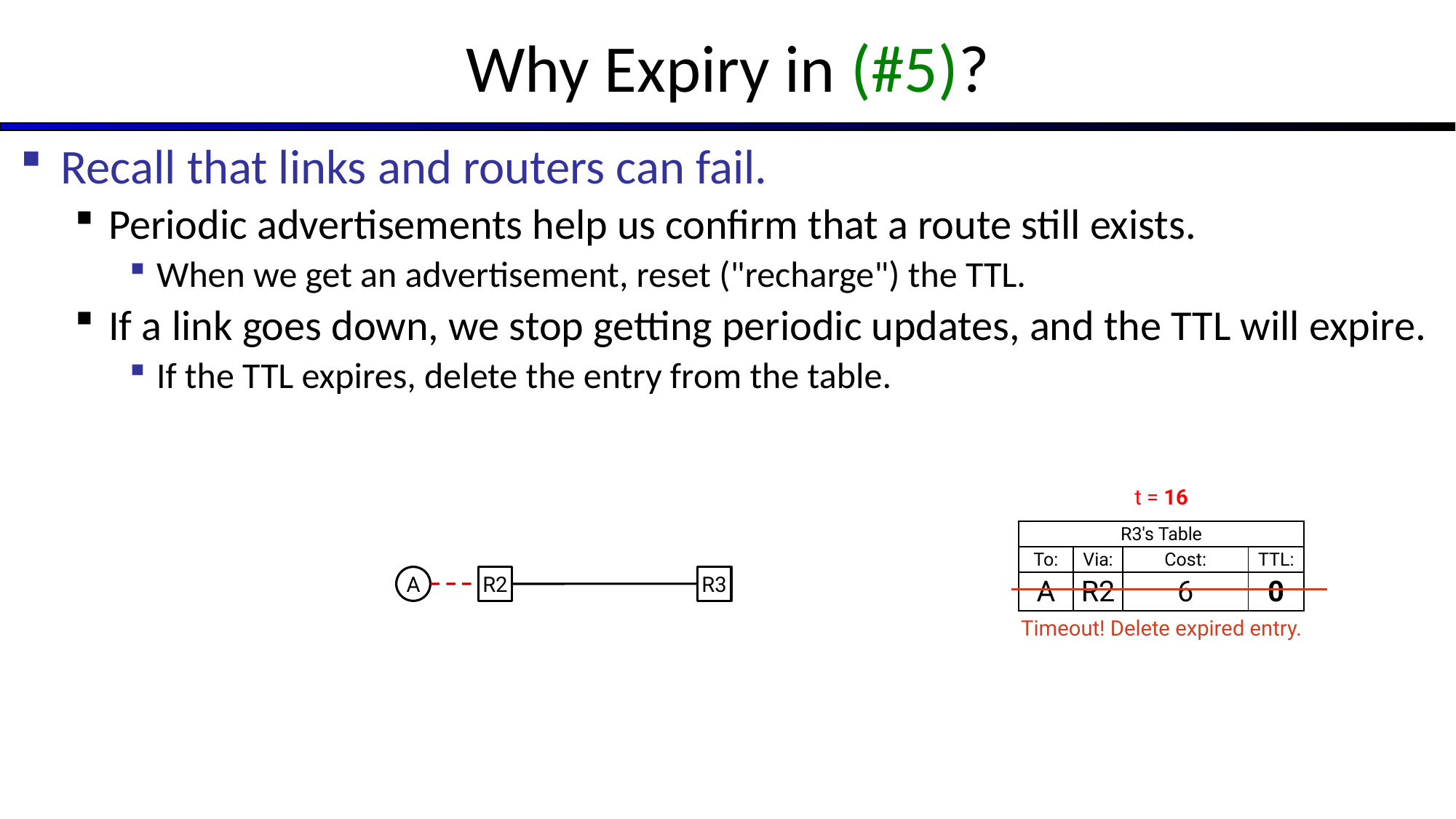

# Why Expiry in (#5)?
Recall that links and routers can fail.
Periodic advertisements help us confirm that a route still exists.
When we get an advertisement, reset ("recharge") the TTL.
If a link goes down, we stop getting periodic updates, and the TTL will expire.
If the TTL expires, delete the entry from the table.
t = 16
| R3's Table |  |  |  |
| --- | --- | --- | --- |
| To: | Via: | Cost: | TTL: |
| A | R2 | 6 | 0 |
R3
A
R2
Timeout! Delete expired entry.